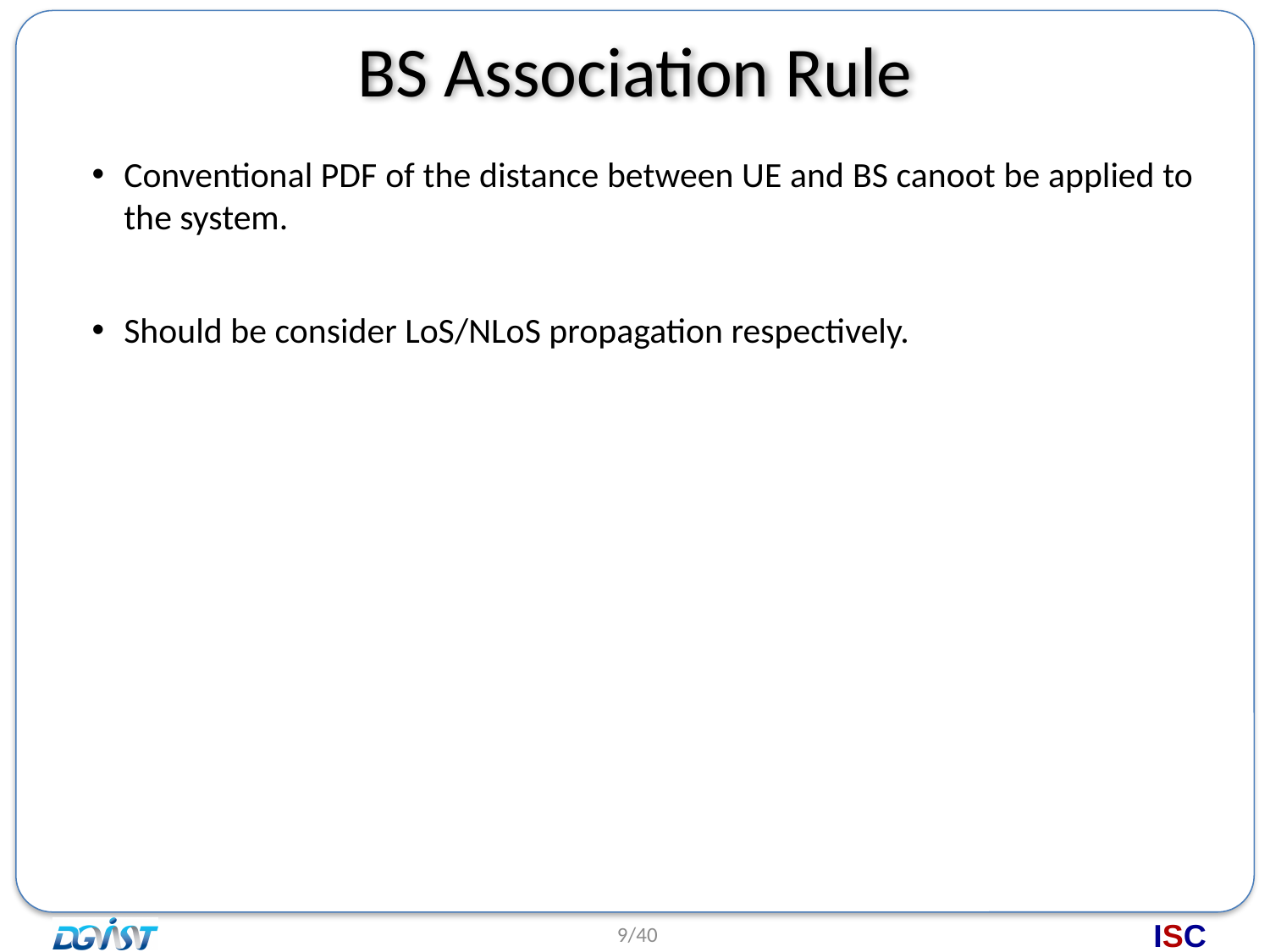

# BS Association Rule
Conventional PDF of the distance between UE and BS canoot be applied to the system.

Should be consider LoS/NLoS propagation respectively.